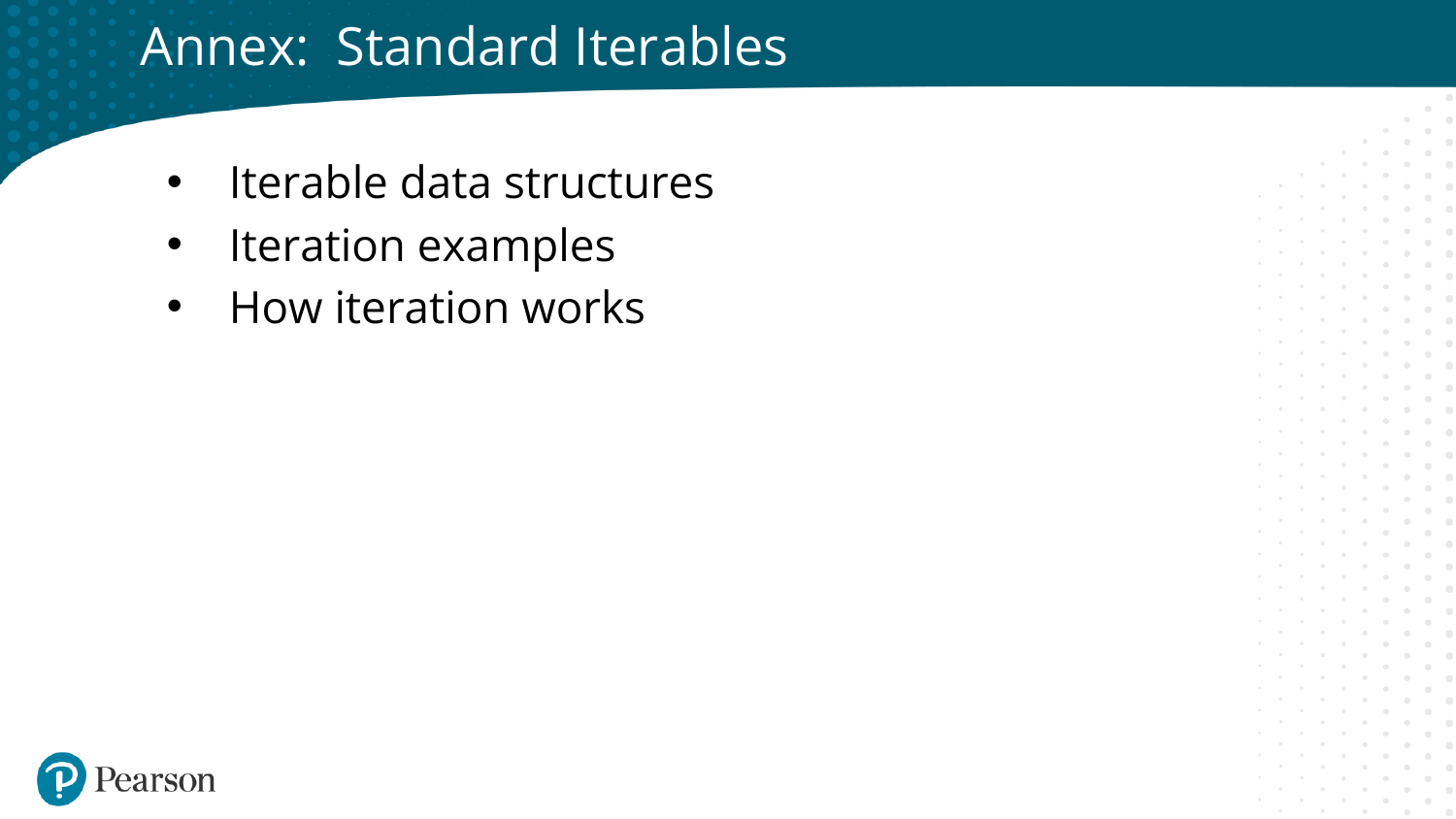

# Annex:  Standard Iterables
Iterable data structures
Iteration examples
How iteration works